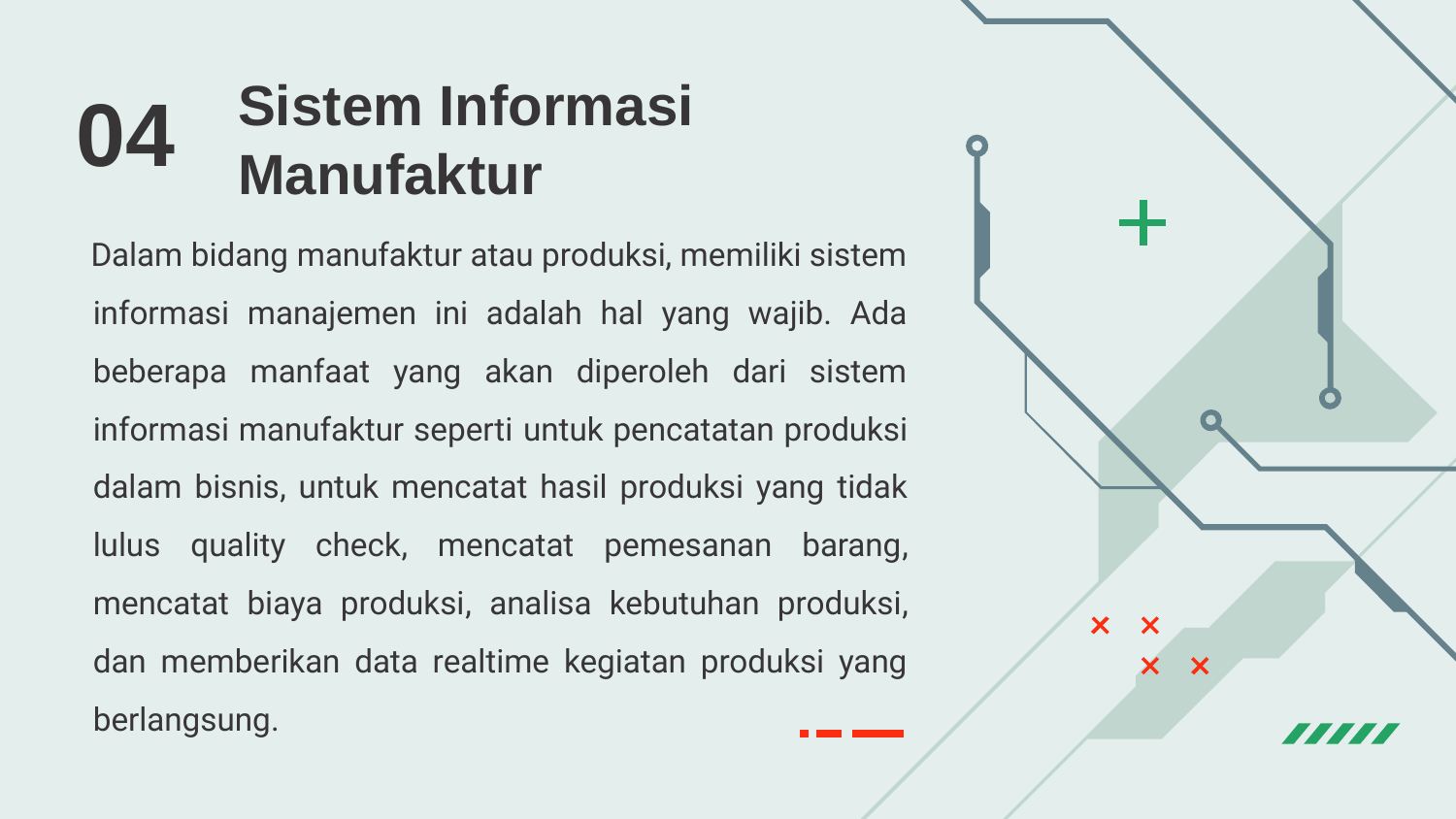

04
# Sistem Informasi Manufaktur
Dalam bidang manufaktur atau produksi, memiliki sistem informasi manajemen ini adalah hal yang wajib. Ada beberapa manfaat yang akan diperoleh dari sistem informasi manufaktur seperti untuk pencatatan produksi dalam bisnis, untuk mencatat hasil produksi yang tidak lulus quality check, mencatat pemesanan barang, mencatat biaya produksi, analisa kebutuhan produksi, dan memberikan data realtime kegiatan produksi yang berlangsung.